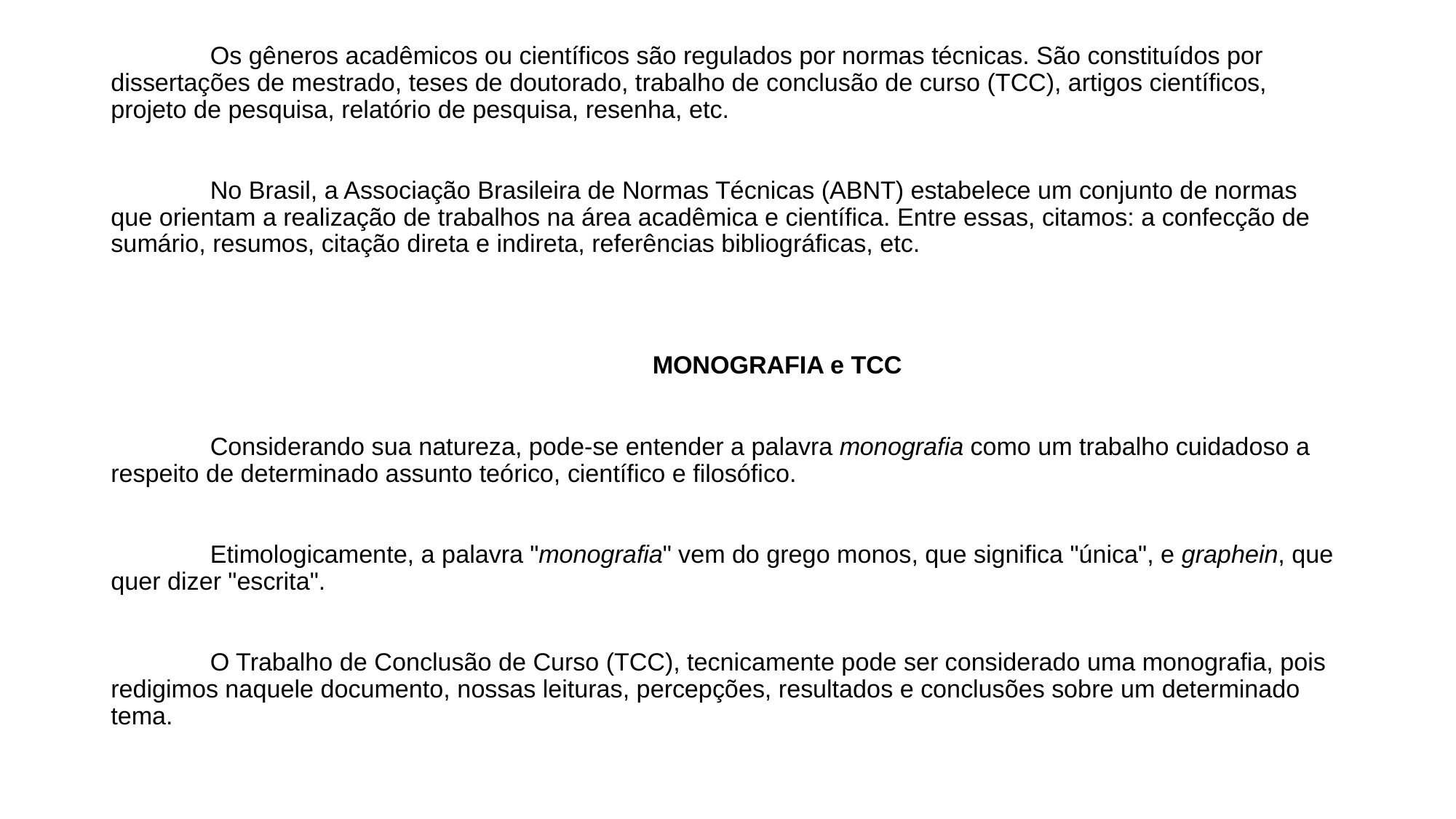

Os gêneros acadêmicos ou científicos são regulados por normas técnicas. São constituídos por dissertações de mestrado, teses de doutorado, trabalho de conclusão de curso (TCC), artigos científicos, projeto de pesquisa, relatório de pesquisa, resenha, etc.

	No Brasil, a Associação Brasileira de Normas Técnicas (ABNT) estabelece um conjunto de normas que orientam a realização de trabalhos na área acadêmica e científica. Entre essas, citamos: a confecção de sumário, resumos, citação direta e indireta, referências bibliográficas, etc.

	MONOGRAFIA e TCC

	Considerando sua natureza, pode-se entender a palavra monografia como um trabalho cuidadoso a respeito de determinado assunto teórico, científico e filosófico.

	Etimologicamente, a palavra "monografia" vem do grego monos, que significa "única", e graphein, que quer dizer "escrita".

	O Trabalho de Conclusão de Curso (TCC), tecnicamente pode ser considerado uma monografia, pois redigimos naquele documento, nossas leituras, percepções, resultados e conclusões sobre um determinado tema.